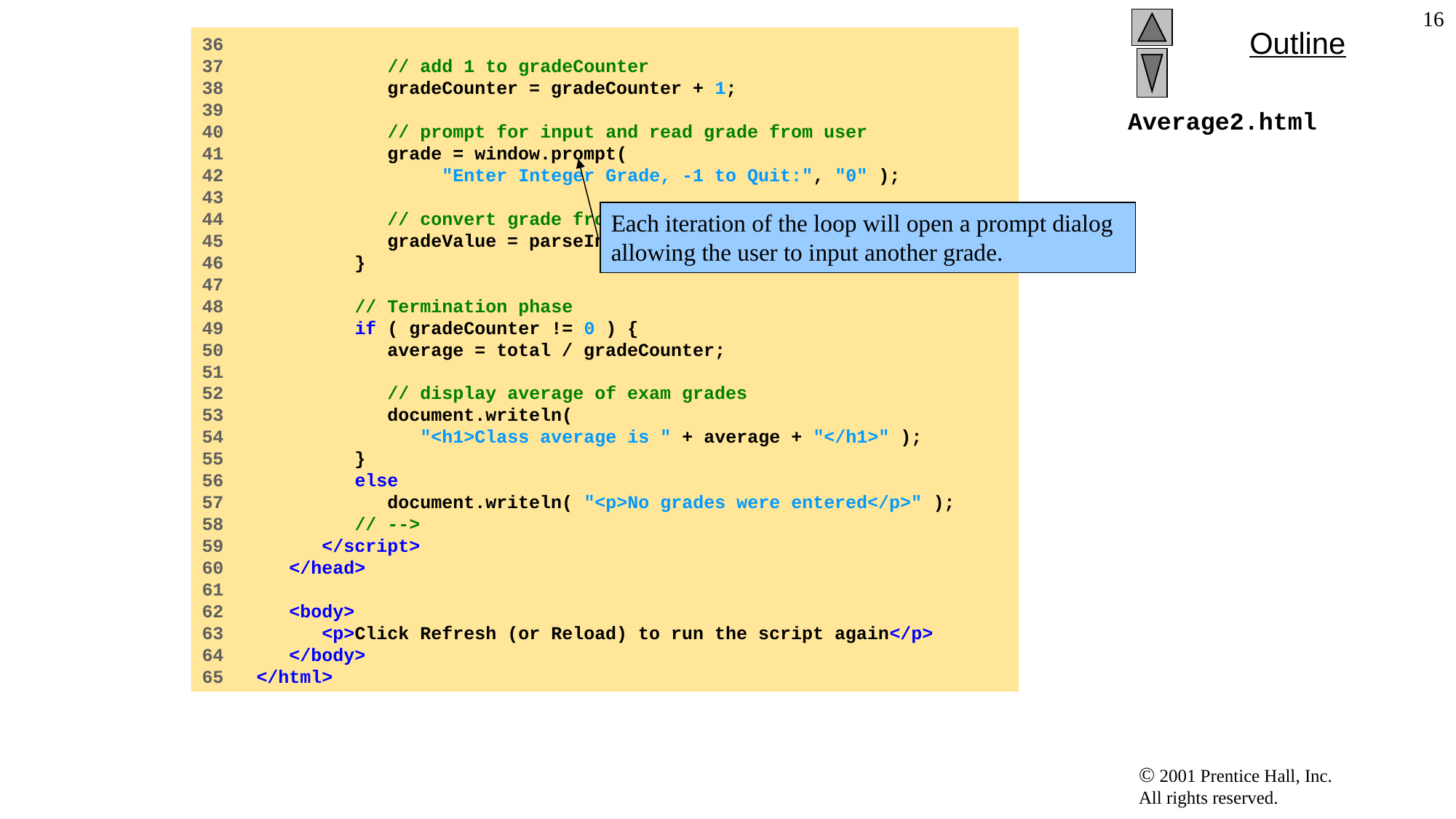

16
36
37               // add 1 to gradeCounter
38               gradeCounter = gradeCounter + 1;
39
40               // prompt for input and read grade from user
41               grade = window.prompt(
42                    "Enter Integer Grade, -1 to Quit:", "0" );
43
44               // convert grade from a string to an integer
45               gradeValue = parseInt( grade );
46            }
47
48            // Termination phase
49            if ( gradeCounter != 0 ) {
50               average = total / gradeCounter;
51
52               // display average of exam grades
53               document.writeln(
54                  "<h1>Class average is " + average + "</h1>" );
55            }
56            else
57               document.writeln( "<p>No grades were entered</p>" );
58            // -->
59         </script>
60      </head>
61
62      <body>
63         <p>Click Refresh (or Reload) to run the script again</p>
64      </body>
65   </html>
# Average2.html
Each iteration of the loop will open a prompt dialog allowing the user to input another grade.